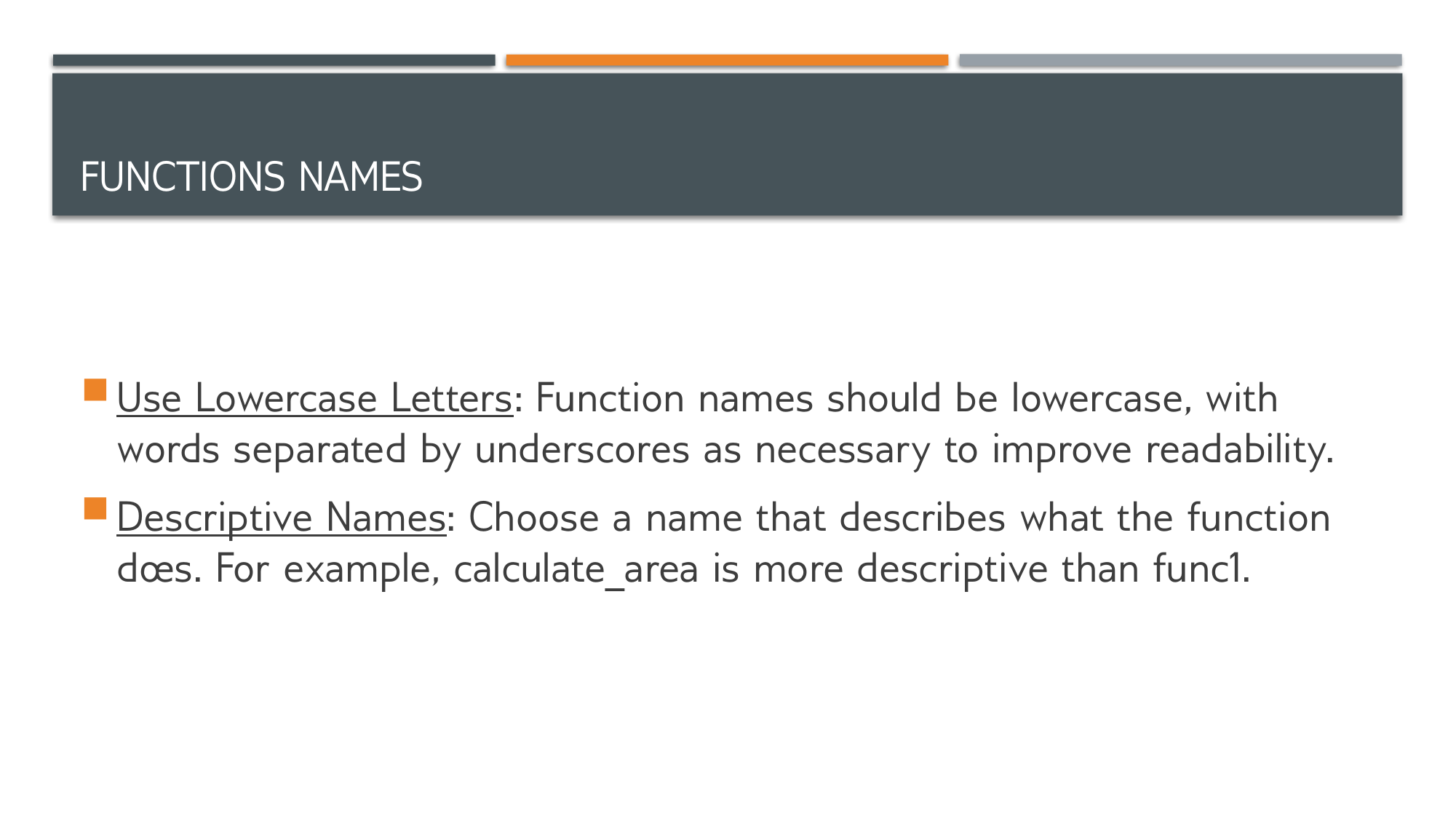

# Functions names
Use Lowercase Letters: Function names should be lowercase, with words separated by underscores as necessary to improve readability.
Descriptive Names: Choose a name that describes what the function does. For example, calculate_area is more descriptive than func1.